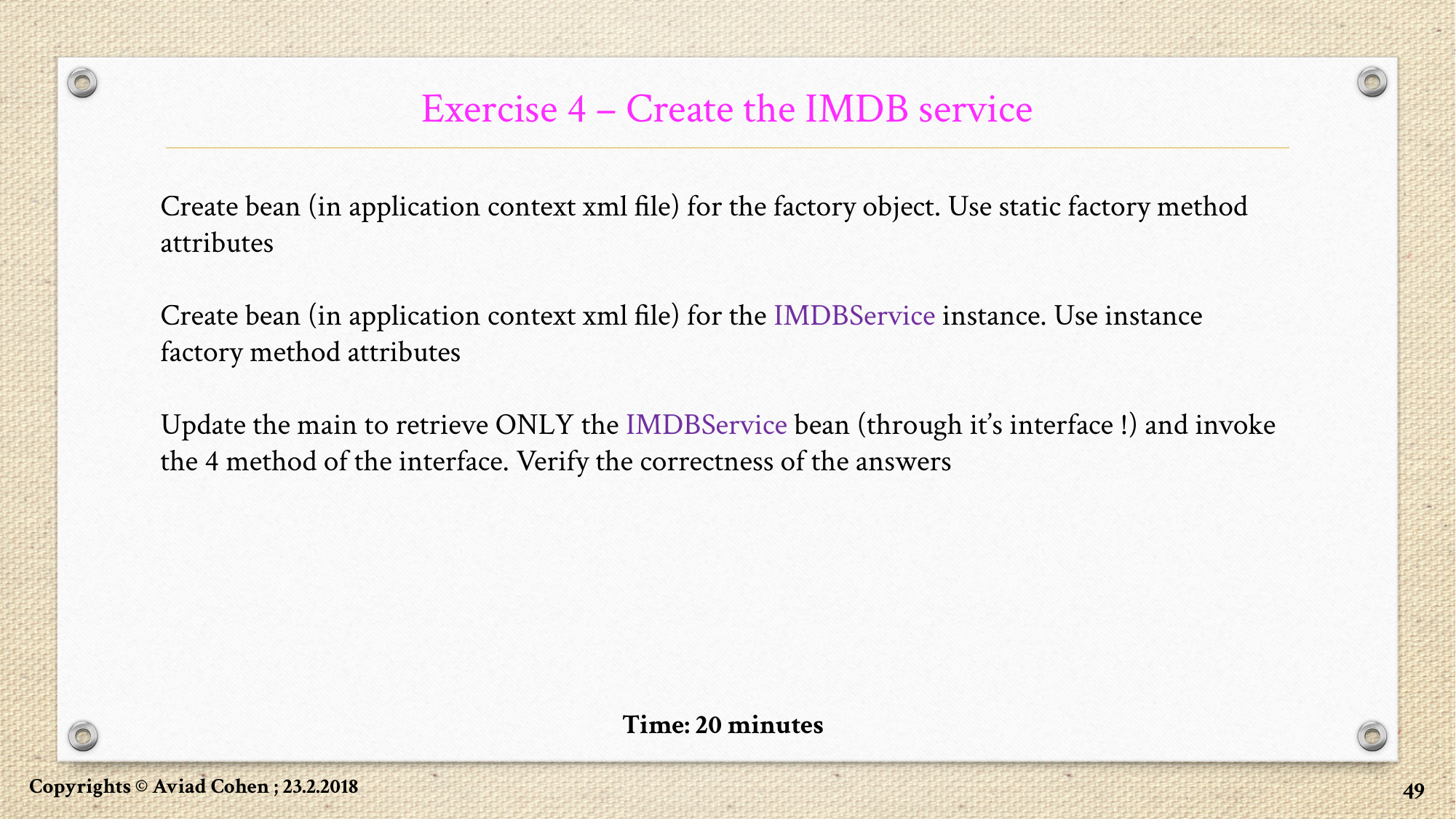

# Exercise 4 – Create the IMDB service
Create bean (in application context xml file) for the factory object. Use static factory method attributes

Create bean (in application context xml file) for the IMDBService instance. Use instance factory method attributes

Update the main to retrieve ONLY the IMDBService bean (through it’s interface !) and invoke the 4 method of the interface. Verify the correctness of the answers
Time: 20 minutes
Copyrights © Aviad Cohen ; 23.2.2018
49